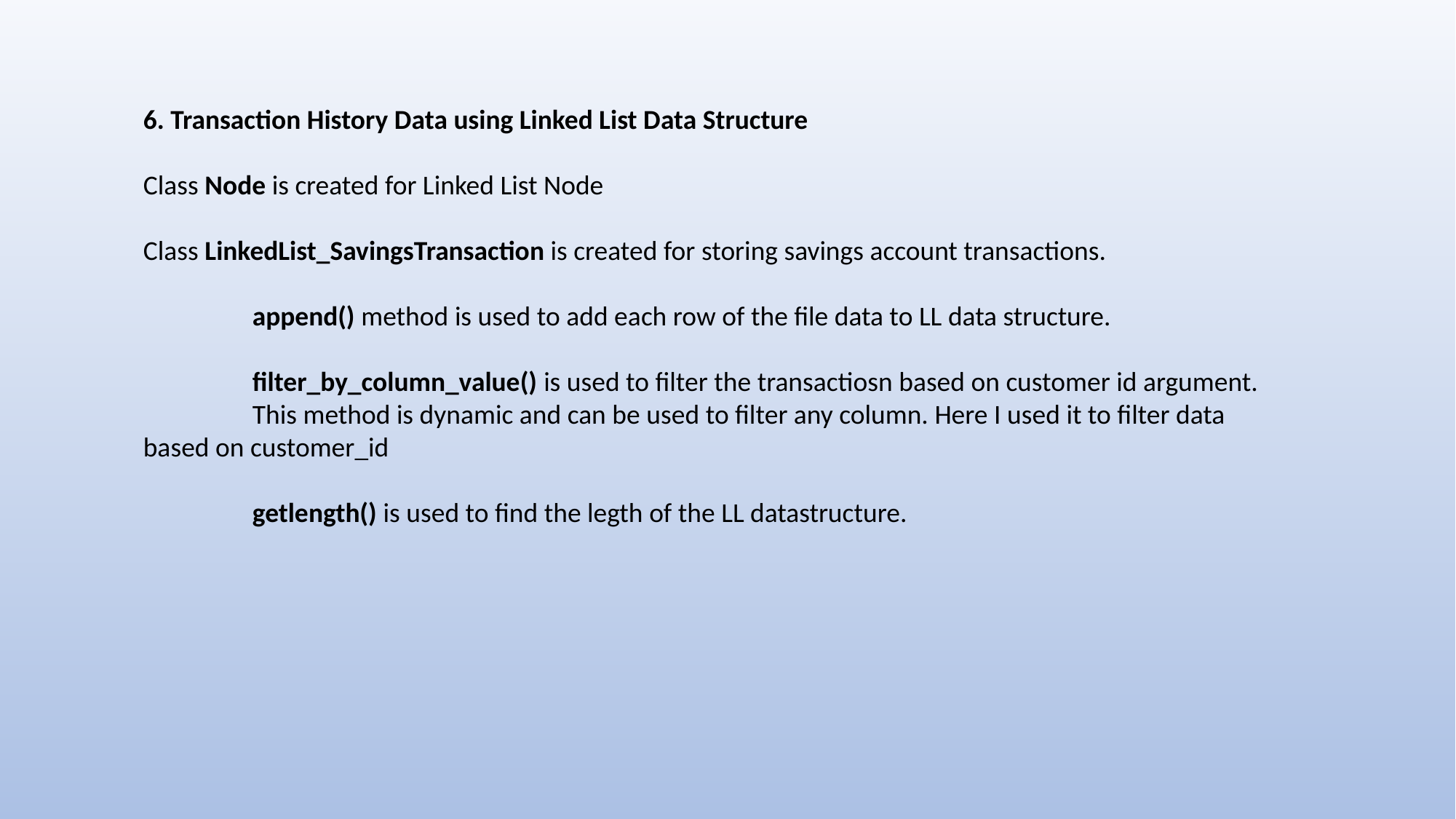

6. Transaction History Data using Linked List Data Structure

Class Node is created for Linked List Node

Class LinkedList_SavingsTransaction is created for storing savings account transactions.

	append() method is used to add each row of the file data to LL data structure.

	filter_by_column_value() is used to filter the transactiosn based on customer id argument. 	This method is dynamic and can be used to filter any column. Here I used it to filter data 	based on customer_id

	getlength() is used to find the legth of the LL datastructure.